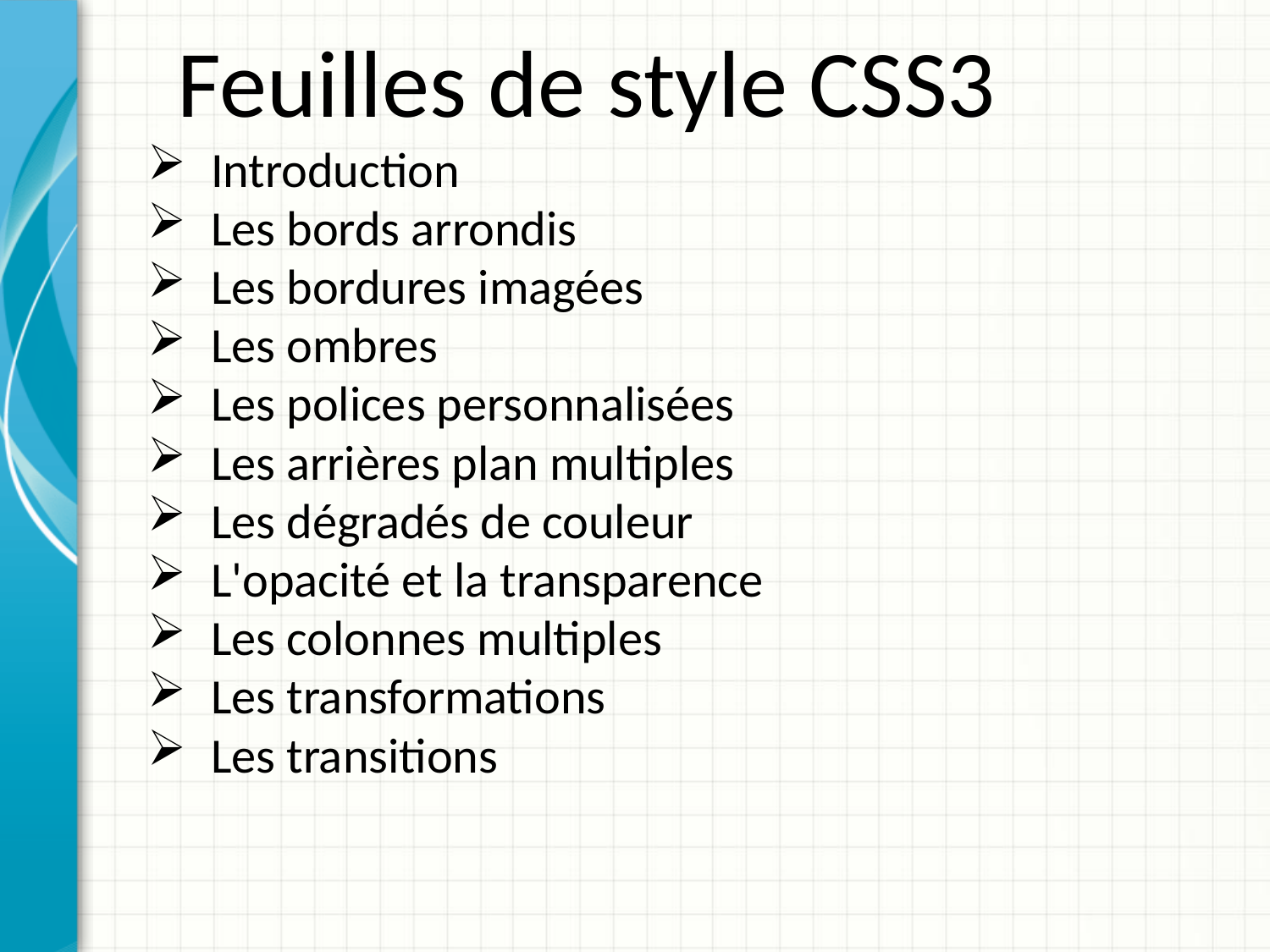

Feuilles de style CSS3
Introduction
Les bords arrondis
Les bordures imagées
Les ombres
Les polices personnalisées
Les arrières plan multiples
Les dégradés de couleur
L'opacité et la transparence
Les colonnes multiples
Les transformations
Les transitions